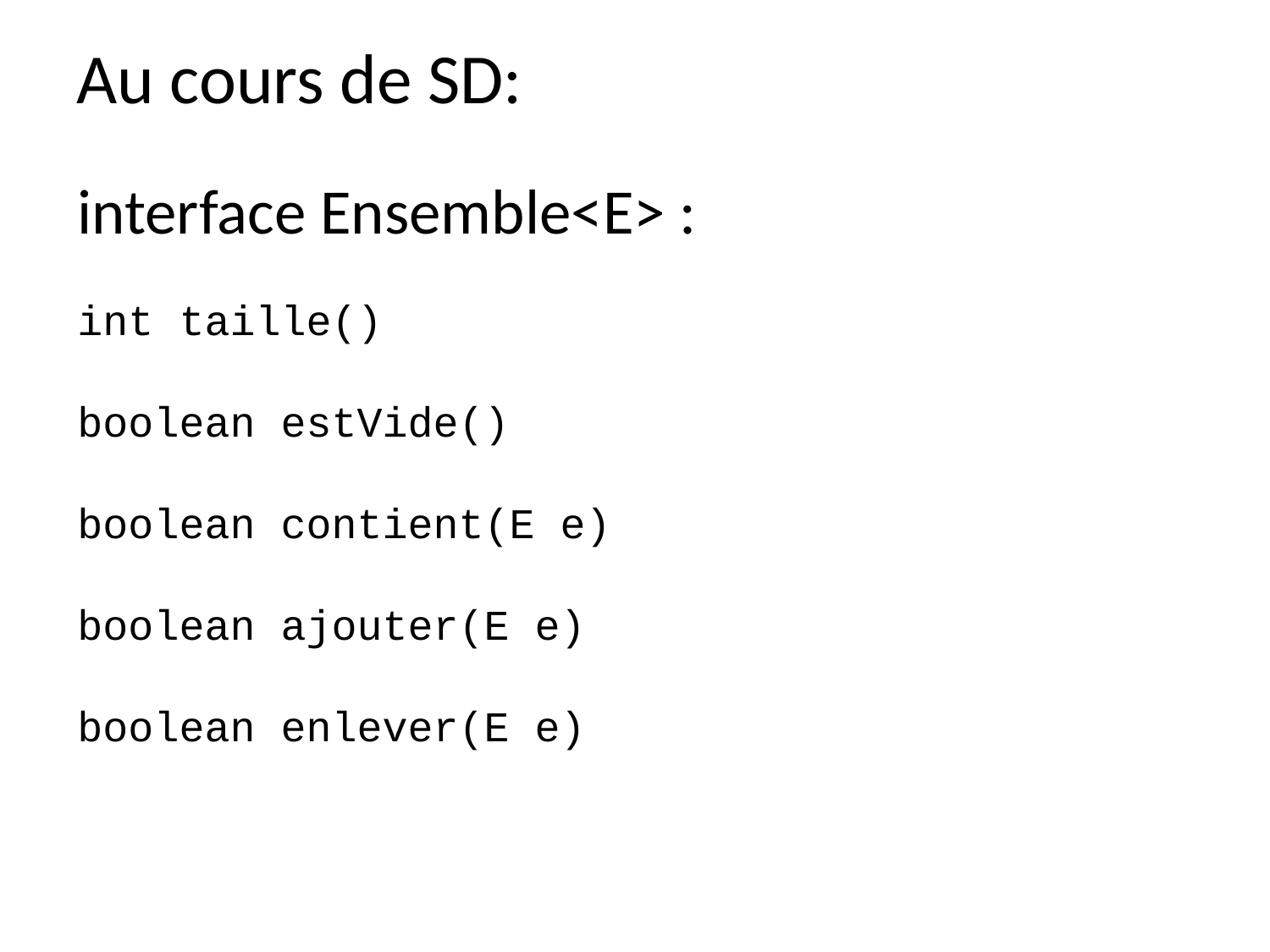

# Au cours de SD:

interface Ensemble<E> :

int taille()

boolean estVide()

boolean contient(E e)

boolean ajouter(E e)

boolean enlever(E e)